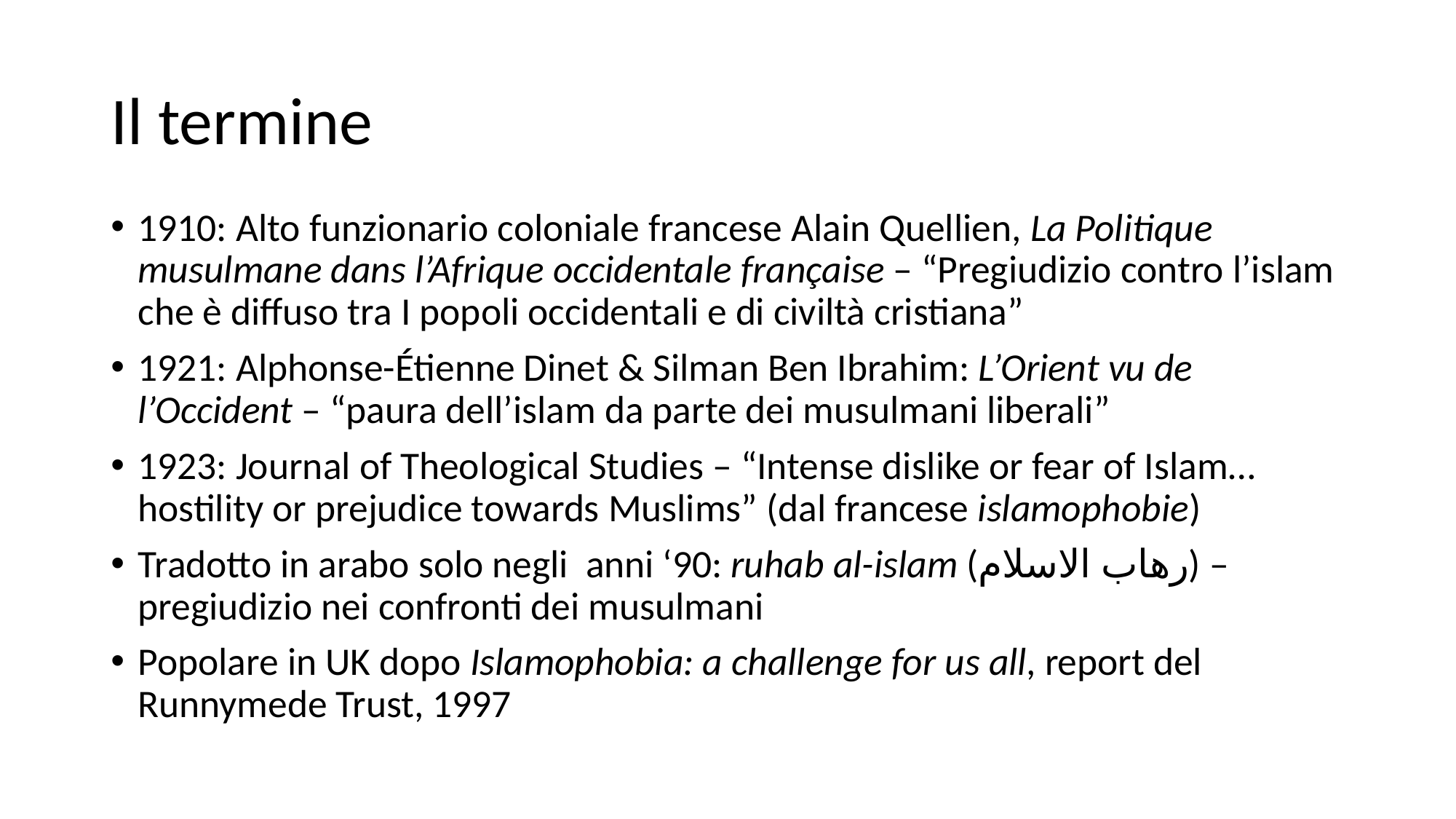

# Il termine
1910: Alto funzionario coloniale francese Alain Quellien, La Politique musulmane dans l’Afrique occidentale française – “Pregiudizio contro l’islam che è diffuso tra I popoli occidentali e di civiltà cristiana”
1921: Alphonse-Étienne Dinet & Silman Ben Ibrahim: L’Orient vu de l’Occident – “paura dell’islam da parte dei musulmani liberali”
1923: Journal of Theological Studies – “Intense dislike or fear of Islam… hostility or prejudice towards Muslims” (dal francese islamophobie)
Tradotto in arabo solo negli  anni ‘90: ruhab al-islam (رهاب الاسلام) – pregiudizio nei confronti dei musulmani
Popolare in UK dopo Islamophobia: a challenge for us all, report del Runnymede Trust, 1997